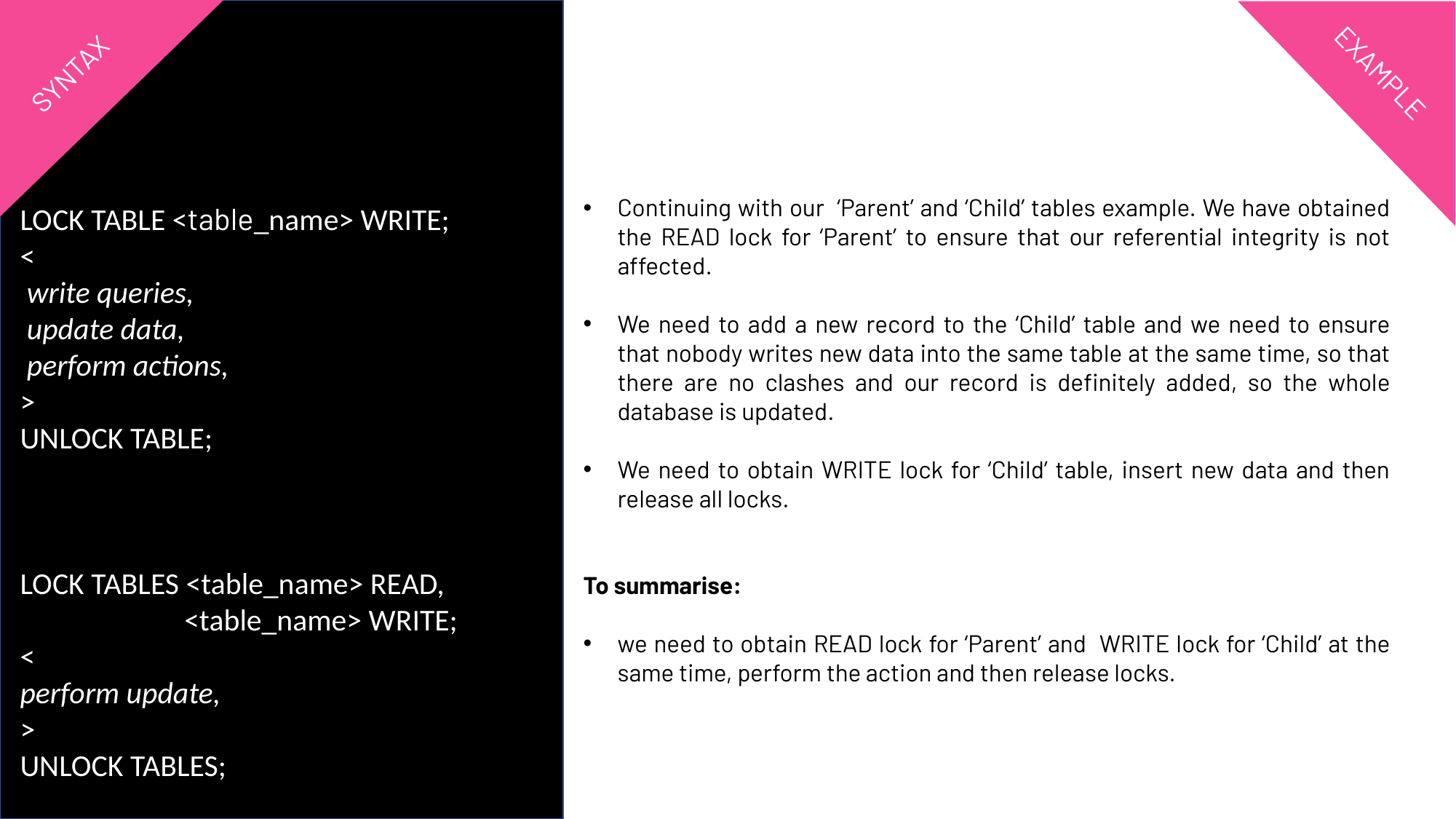

SYNTAX

EXAMPLE
Continuing with our  ‘Parent’ and ‘Child’ tables example. We have obtained the READ lock for ‘Parent’ to ensure that our referential integrity is not affected.

We need to add a new record to the ‘Child’ table and we need to ensure that nobody writes new data into the same table at the same time, so that there are no clashes and our record is definitely added, so the whole database is updated.

We need to obtain WRITE lock for ‘Child’ table, insert new data and then release all locks.

To summarise:

we need to obtain READ lock for ‘Parent’ and  WRITE lock for ‘Child’ at the same time, perform the action and then release locks.
LOCK TABLE <table_name> WRITE;
<
 write queries,
 update data,
 perform actions,
>
UNLOCK TABLE;

LOCK TABLES <table_name> READ,
	        <table_name> WRITE;
<
perform update,
>
UNLOCK TABLES;